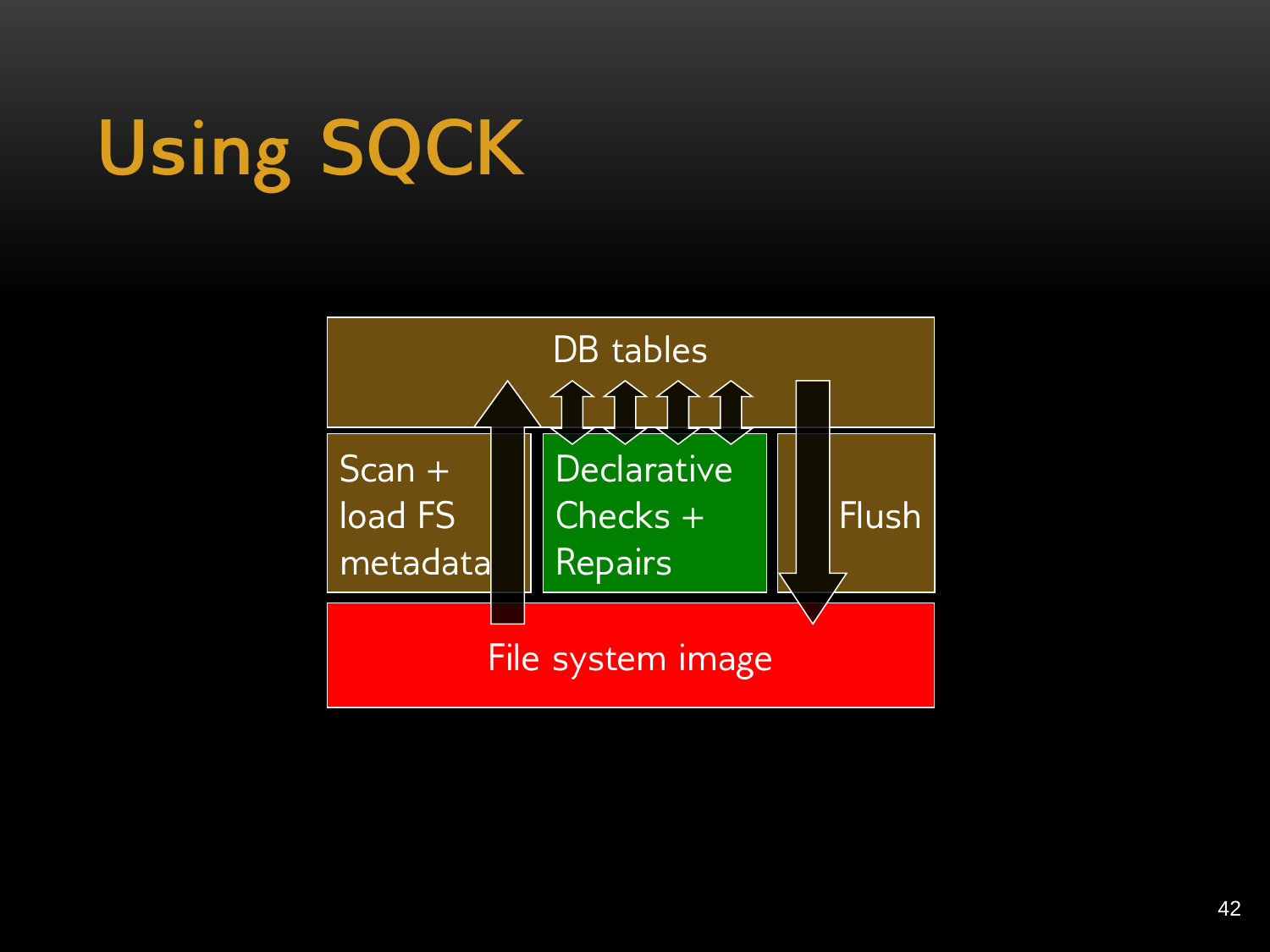

# Using SQCK
DB tables

Scan + load FS metadata

Declarative Checks + Repairs

Flush
File system image
42